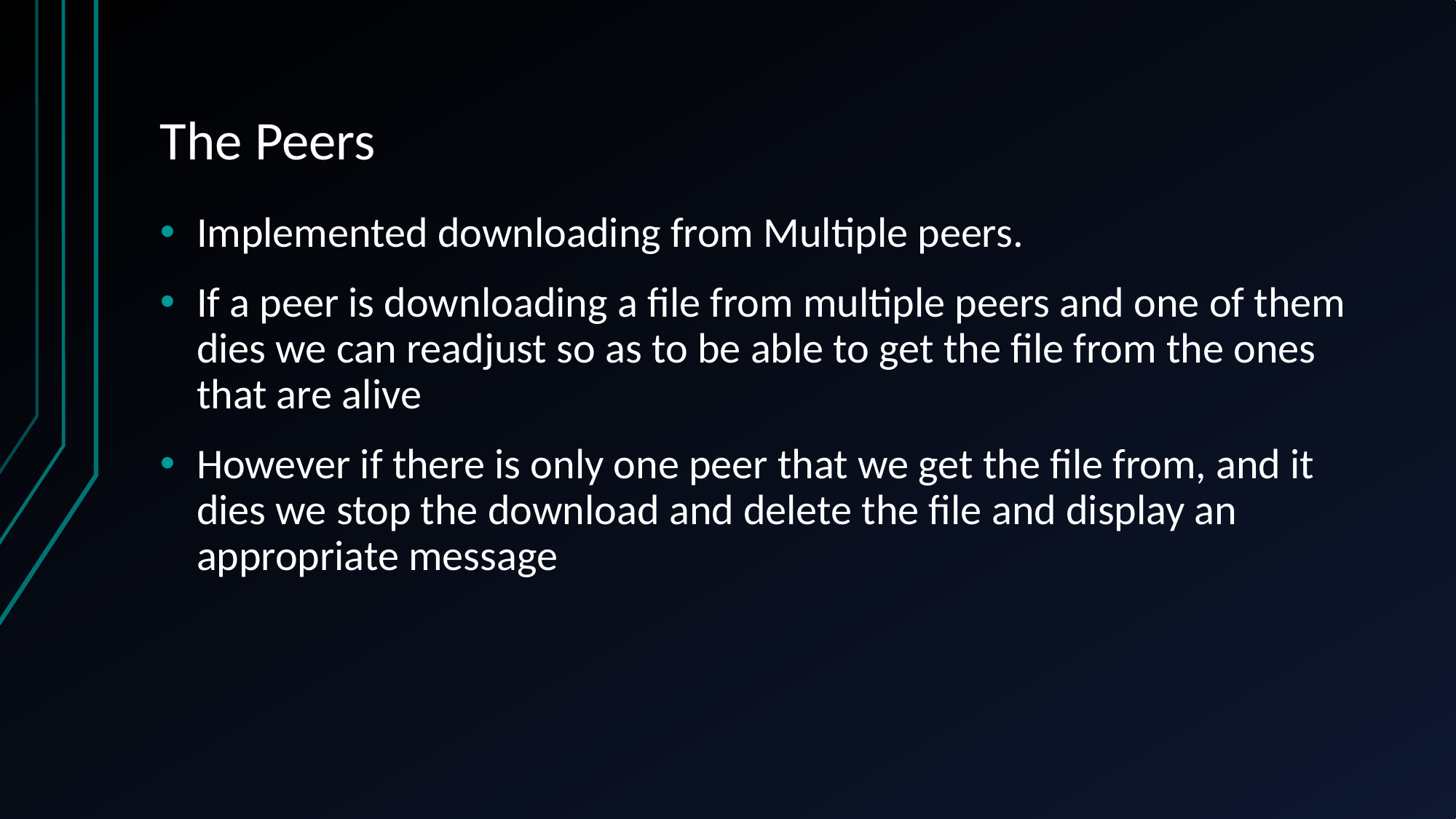

# The Peers
Implemented downloading from Multiple peers.
If a peer is downloading a file from multiple peers and one of them dies we can readjust so as to be able to get the file from the ones that are alive
However if there is only one peer that we get the file from, and it dies we stop the download and delete the file and display an appropriate message